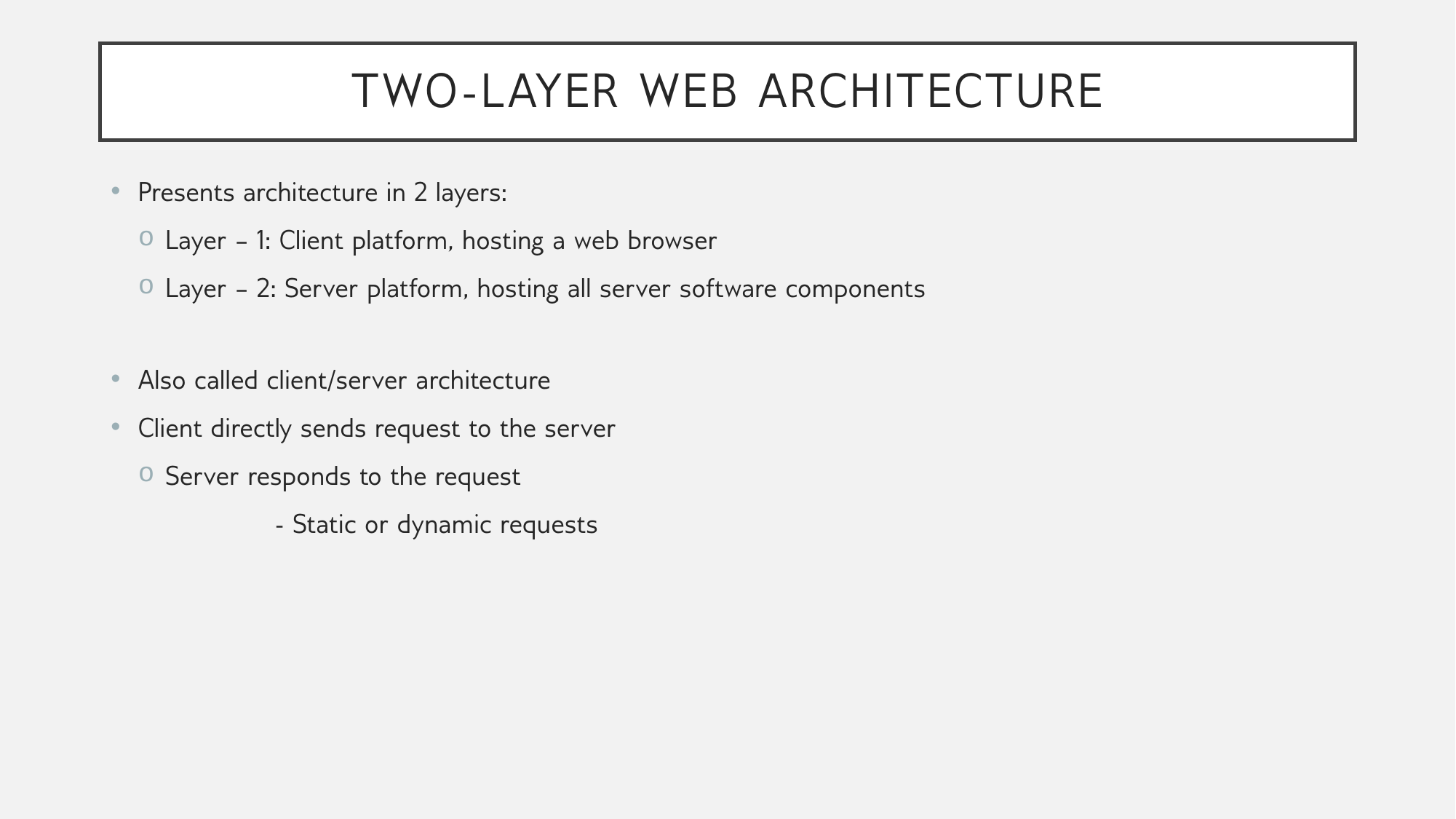

# Two-Layer web architecture

Presents architecture in 2 layers:
Layer – 1: Client platform, hosting a web browser
Layer – 2: Server platform, hosting all server software components

Also called client/server architecture
Client directly sends request to the server
Server responds to the request
	- Static or dynamic requests